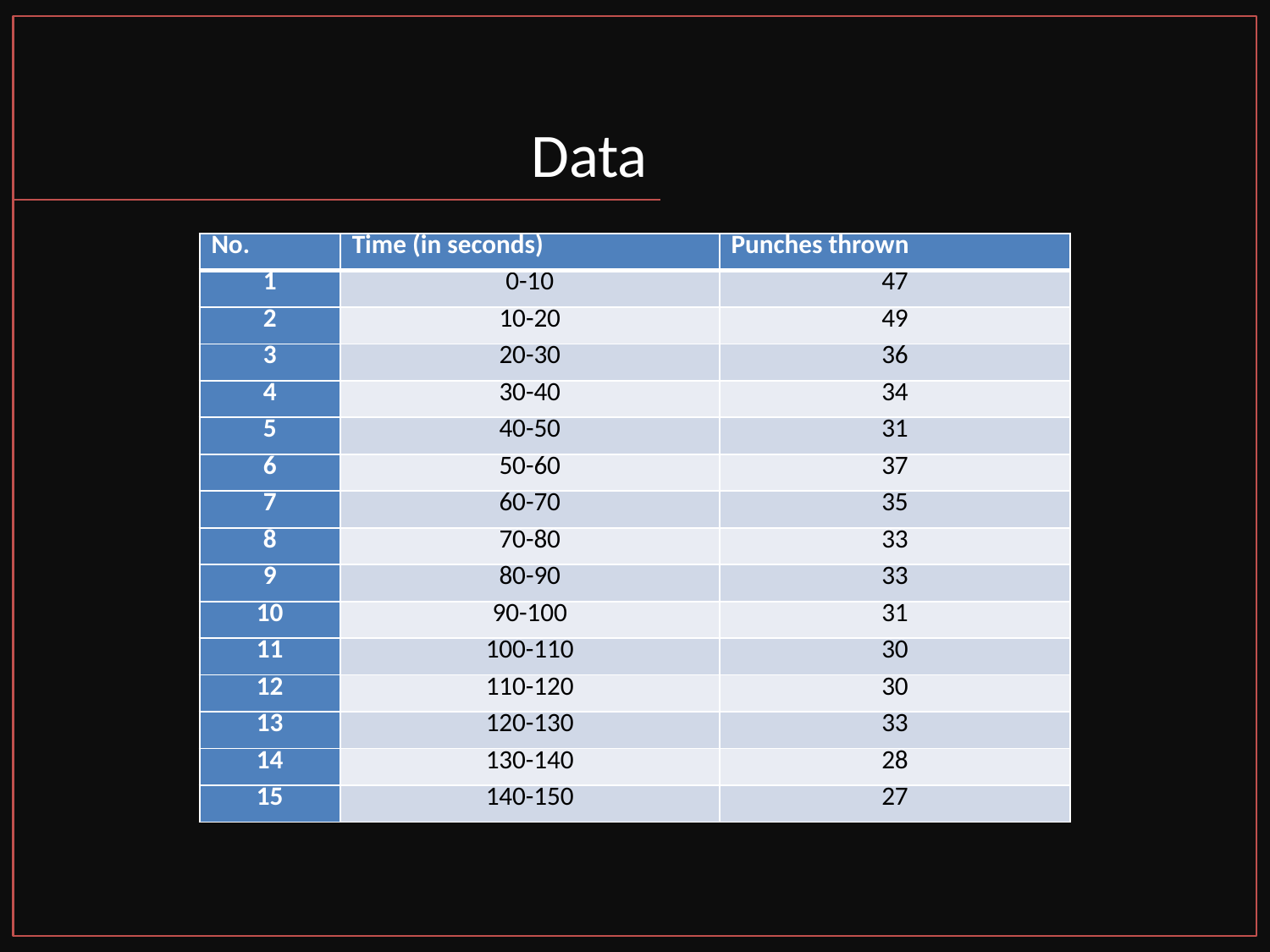

# Data
| No. | Time (in seconds) | Punches thrown |
| --- | --- | --- |
| 1 | 0-10 | 47 |
| 2 | 10-20 | 49 |
| 3 | 20-30 | 36 |
| 4 | 30-40 | 34 |
| 5 | 40-50 | 31 |
| 6 | 50-60 | 37 |
| 7 | 60-70 | 35 |
| 8 | 70-80 | 33 |
| 9 | 80-90 | 33 |
| 10 | 90-100 | 31 |
| 11 | 100-110 | 30 |
| 12 | 110-120 | 30 |
| 13 | 120-130 | 33 |
| 14 | 130-140 | 28 |
| 15 | 140-150 | 27 |